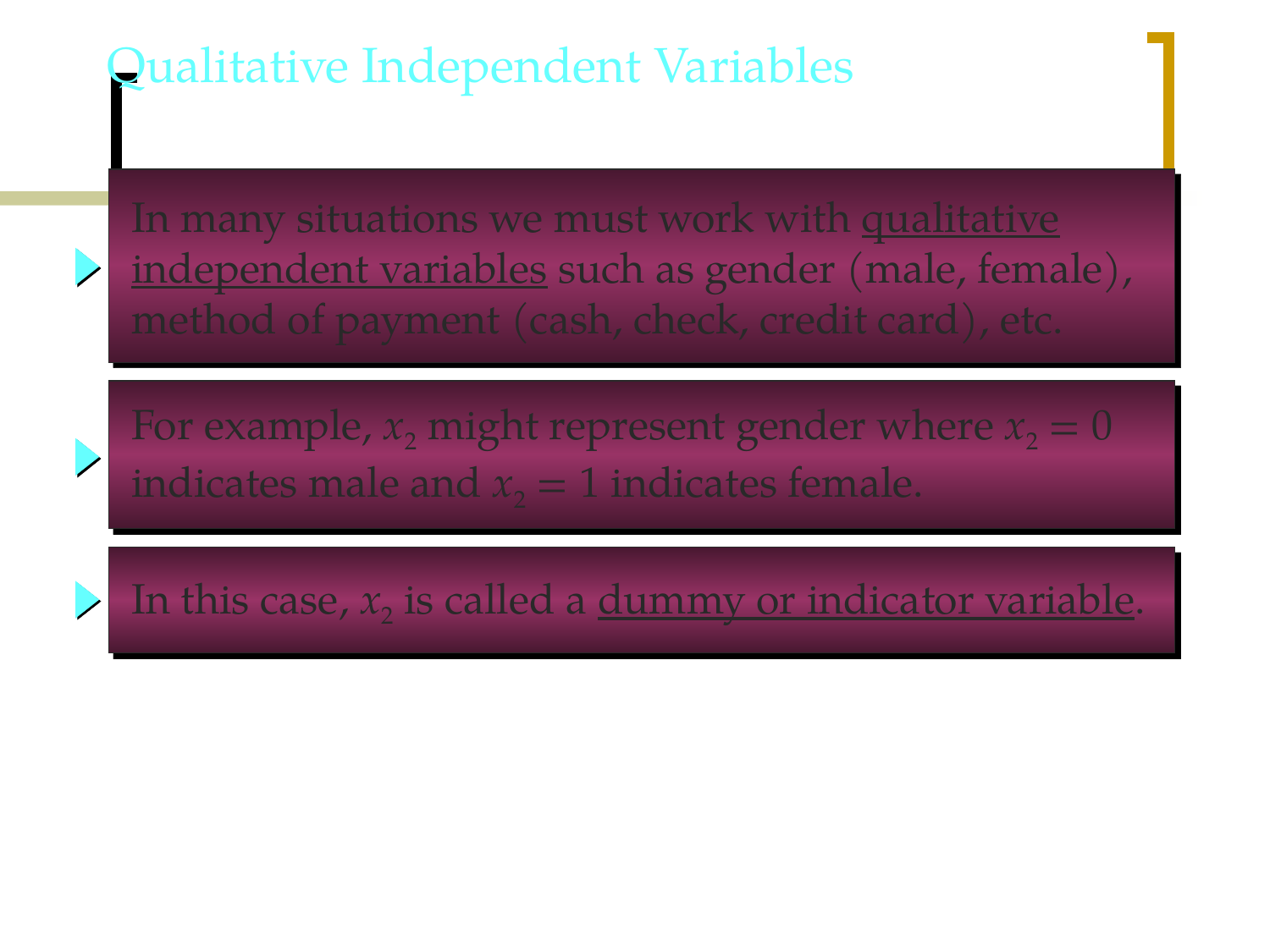

Qualitative Independent Variables
 In many situations we must work with qualitative
 independent variables such as gender (male, female),
 method of payment (cash, check, credit card), etc.

 For example, x2 might represent gender where x2 = 0
 indicates male and x2 = 1 indicates female.

 In this case, x2 is called a dummy or indicator variable.